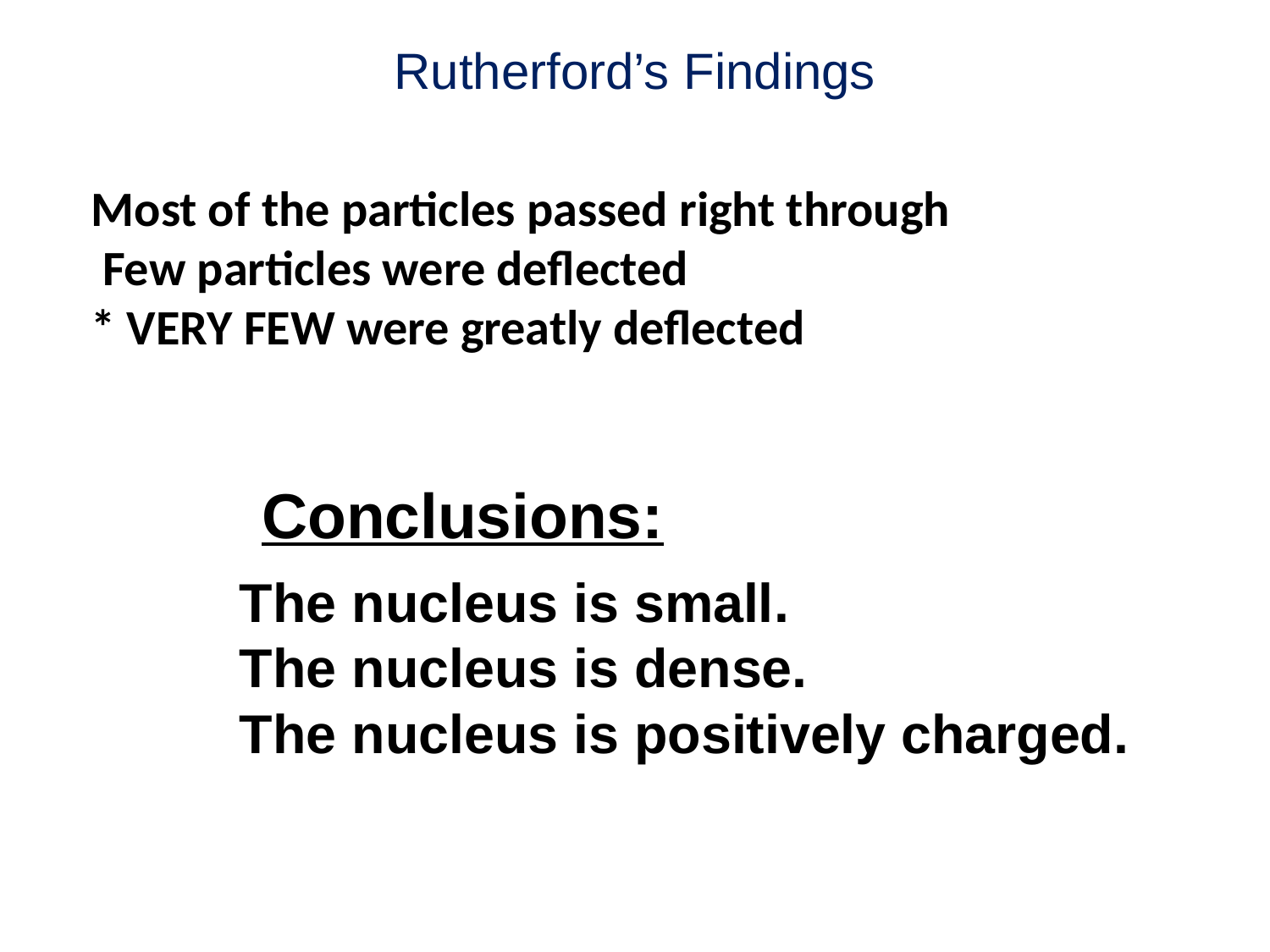

# Rutherford’s Findings
Most of the particles passed right through
 Few particles were deflected
* VERY FEW were greatly deflected
Conclusions:
The nucleus is small.
The nucleus is dense.
The nucleus is positively charged.